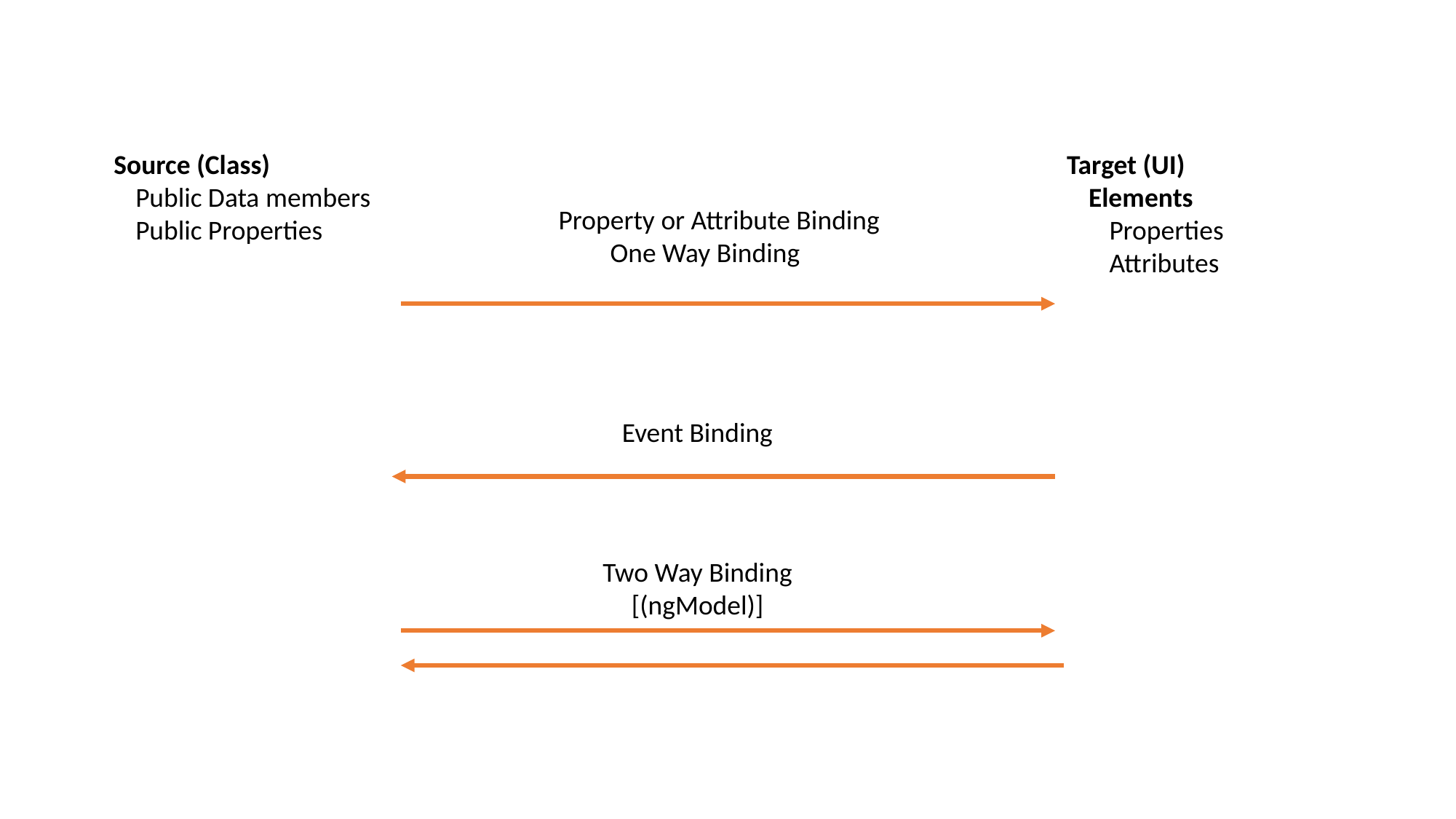

Source (Class)
	Public Data members
	Public Properties
Target (UI)
	Elements
		Properties
		Attributes
Property or Attribute Binding
One Way Binding
Event Binding
Two Way Binding
[(ngModel)]